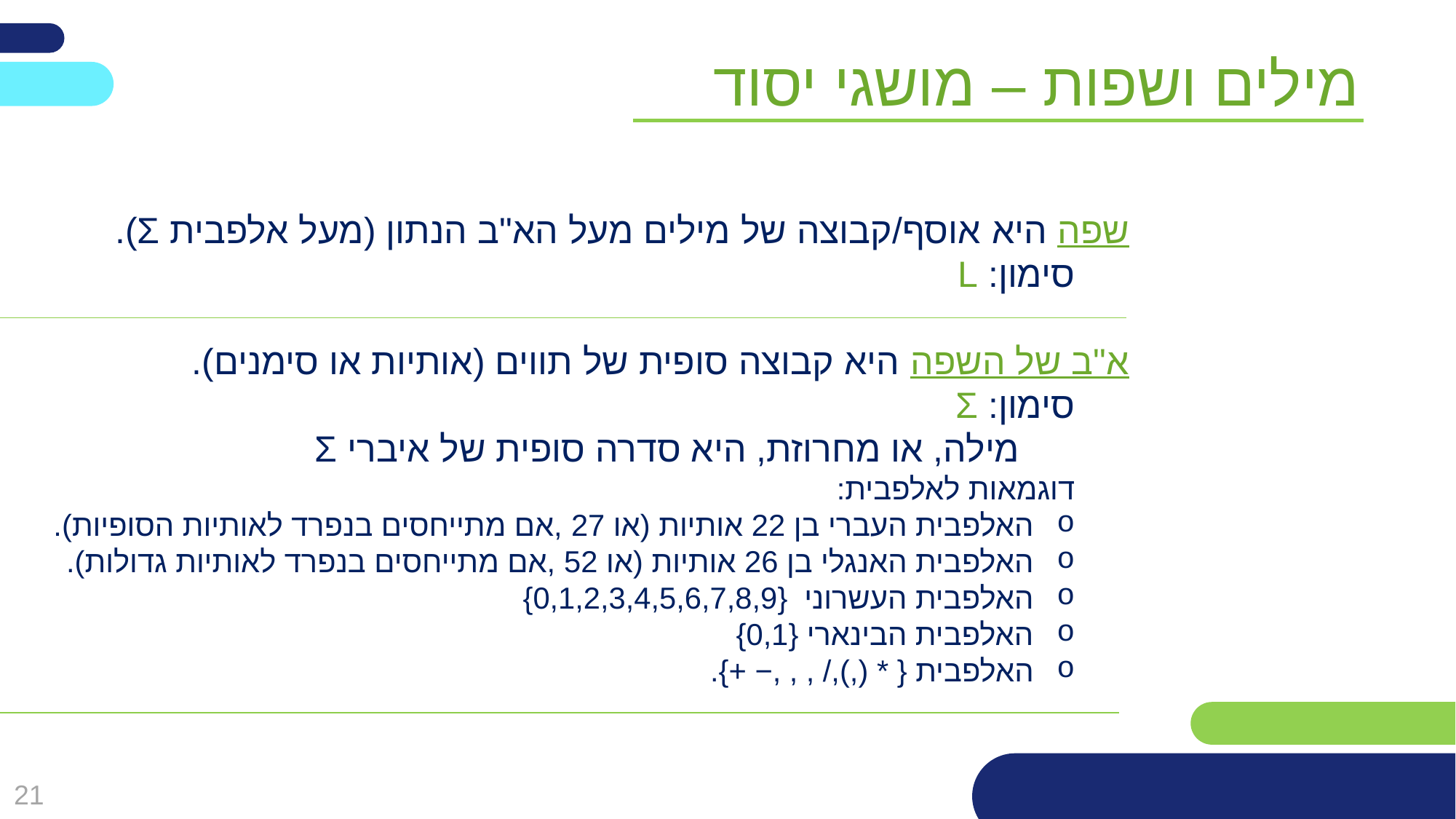

מילים ושפות – מושגי יסוד
שפה היא אוסף/קבוצה של מילים מעל הא"ב הנתון (מעל אלפבית Σ).
סימון: L

א"ב של השפה היא קבוצה סופית של תווים (אותיות או סימנים).
סימון: Σ
מילה, או מחרוזת, היא סדרה סופית של איברי Σ
דוגמאות לאלפבית:
האלפבית העברי בן 22 אותיות (או 27 ,אם מתייחסים בנפרד לאותיות הסופיות).
האלפבית האנגלי בן 26 אותיות (או 52 ,אם מתייחסים בנפרד לאותיות גדולות).
האלפבית העשרוני  {0,1,2,3,4,5,6,7,8,9}
האלפבית הבינארי {0,1}
האלפבית { * (,),/ , , ,− +}.